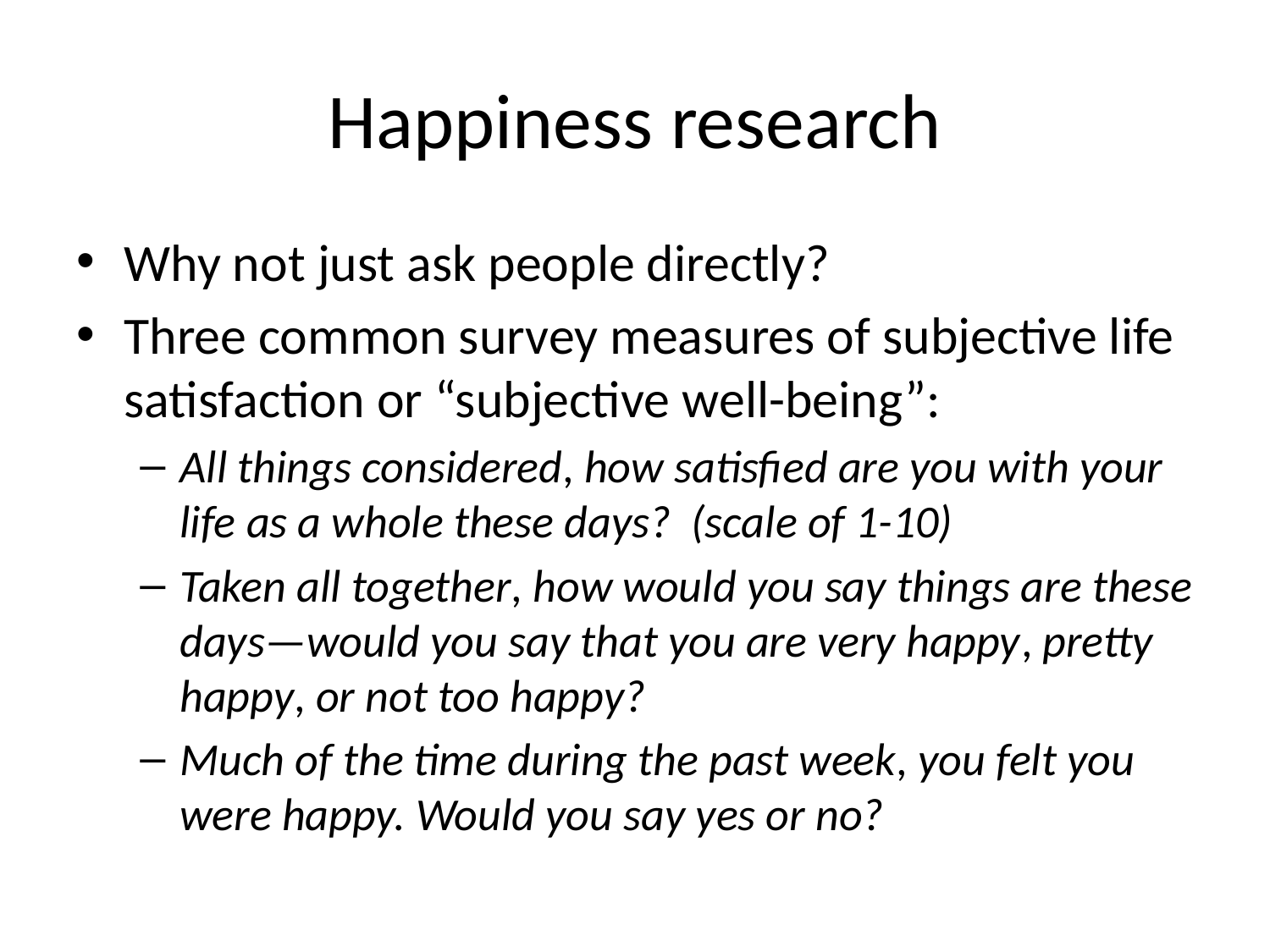

# Happiness research
Why not just ask people directly?
Three common survey measures of subjective life satisfaction or “subjective well-being”:
All things considered, how satisfied are you with your life as a whole these days?  (scale of 1-10)
Taken all together, how would you say things are these days—would you say that you are very happy, pretty happy, or not too happy?
Much of the time during the past week, you felt you were happy. Would you say yes or no?